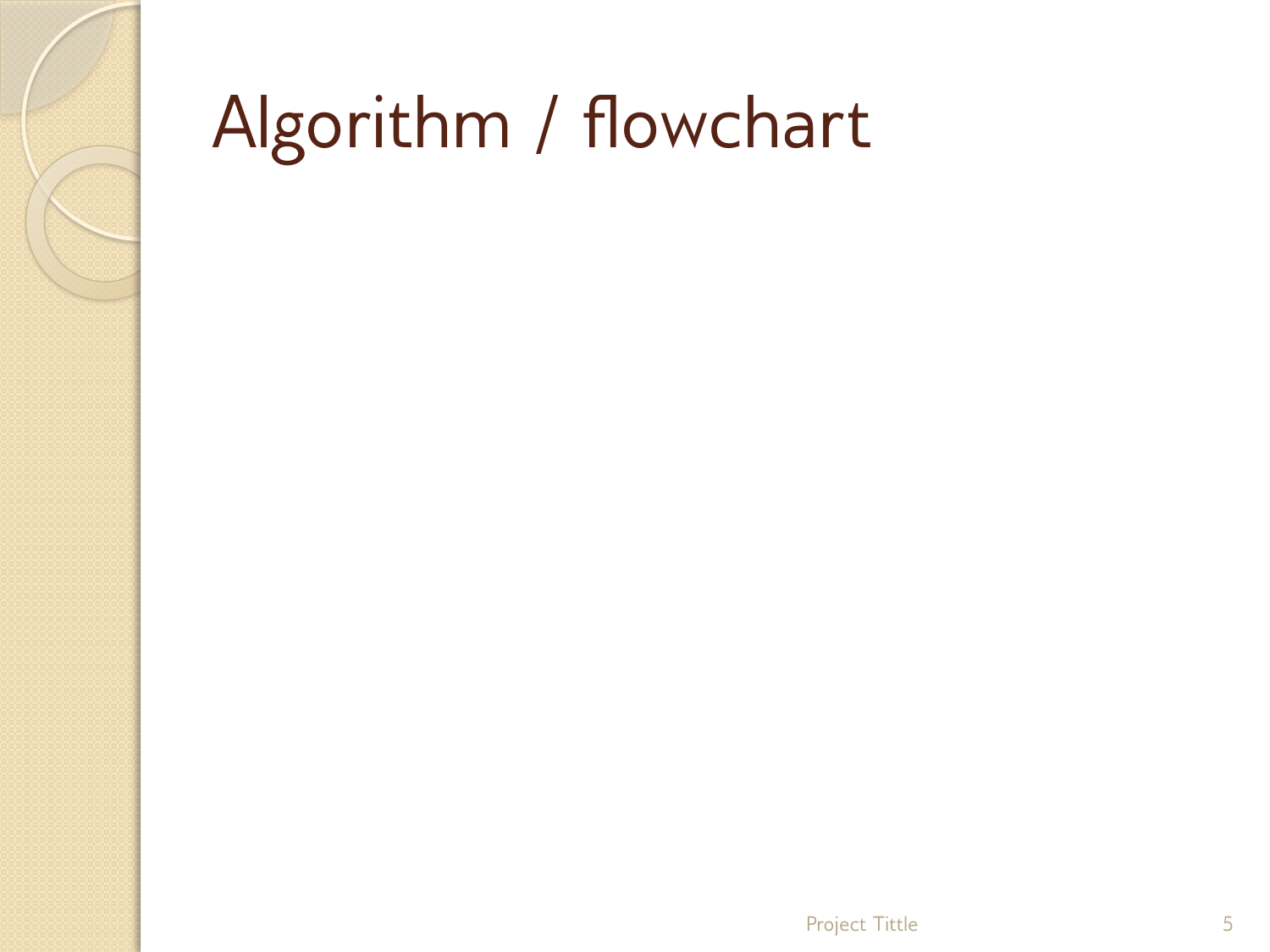

# Algorithm / flowchart

Project Tittle
5